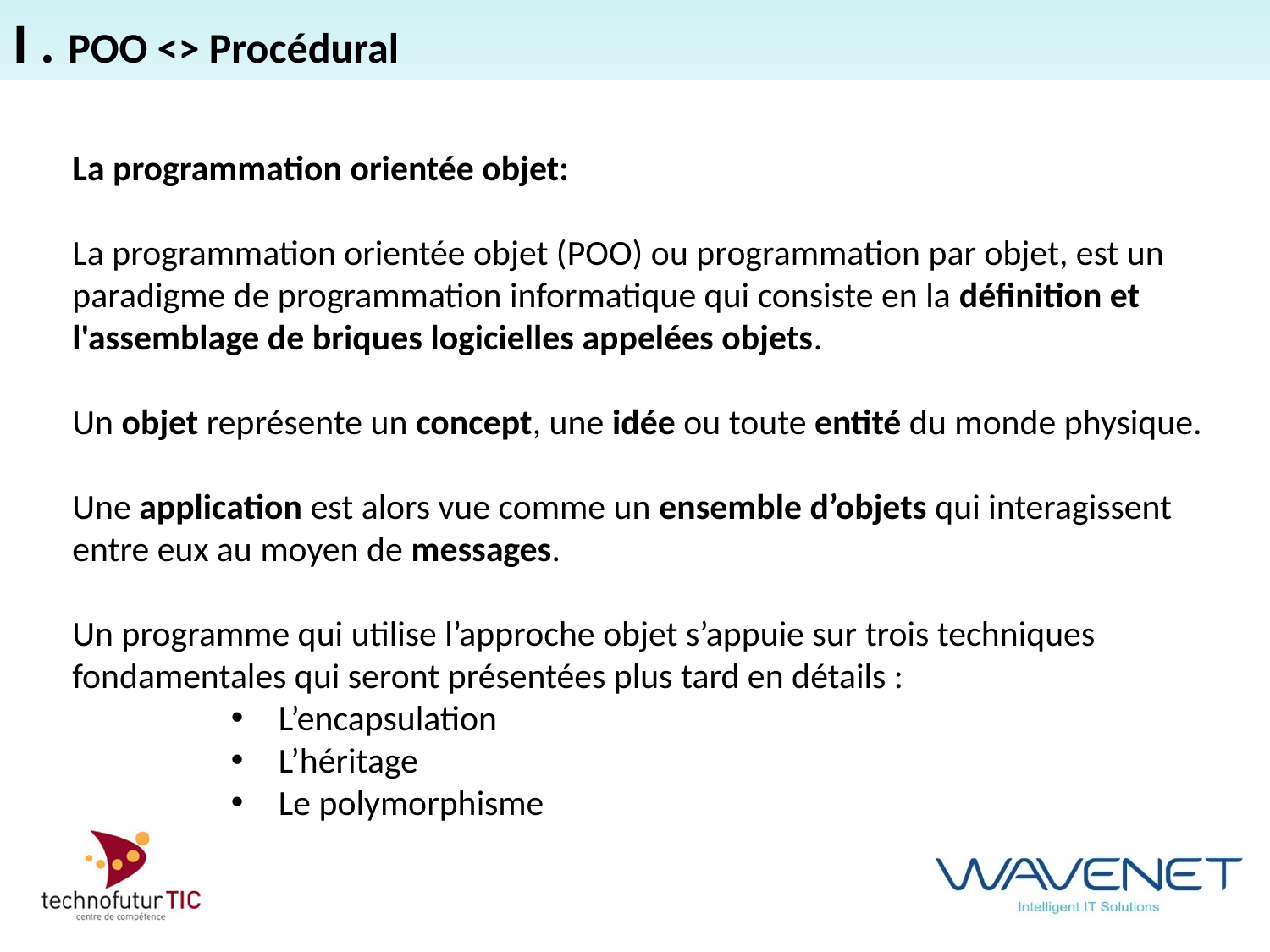

I . POO <> Procédural
La programmation orientée objet:

La programmation orientée objet (POO) ou programmation par objet, est un paradigme de programmation informatique qui consiste en la définition et l'assemblage de briques logicielles appelées objets.

Un objet représente un concept, une idée ou toute entité du monde physique.

Une application est alors vue comme un ensemble d’objets qui interagissent entre eux au moyen de messages.

Un programme qui utilise l’approche objet s’appuie sur trois techniques
fondamentales qui seront présentées plus tard en détails :
L’encapsulation
L’héritage
Le polymorphisme